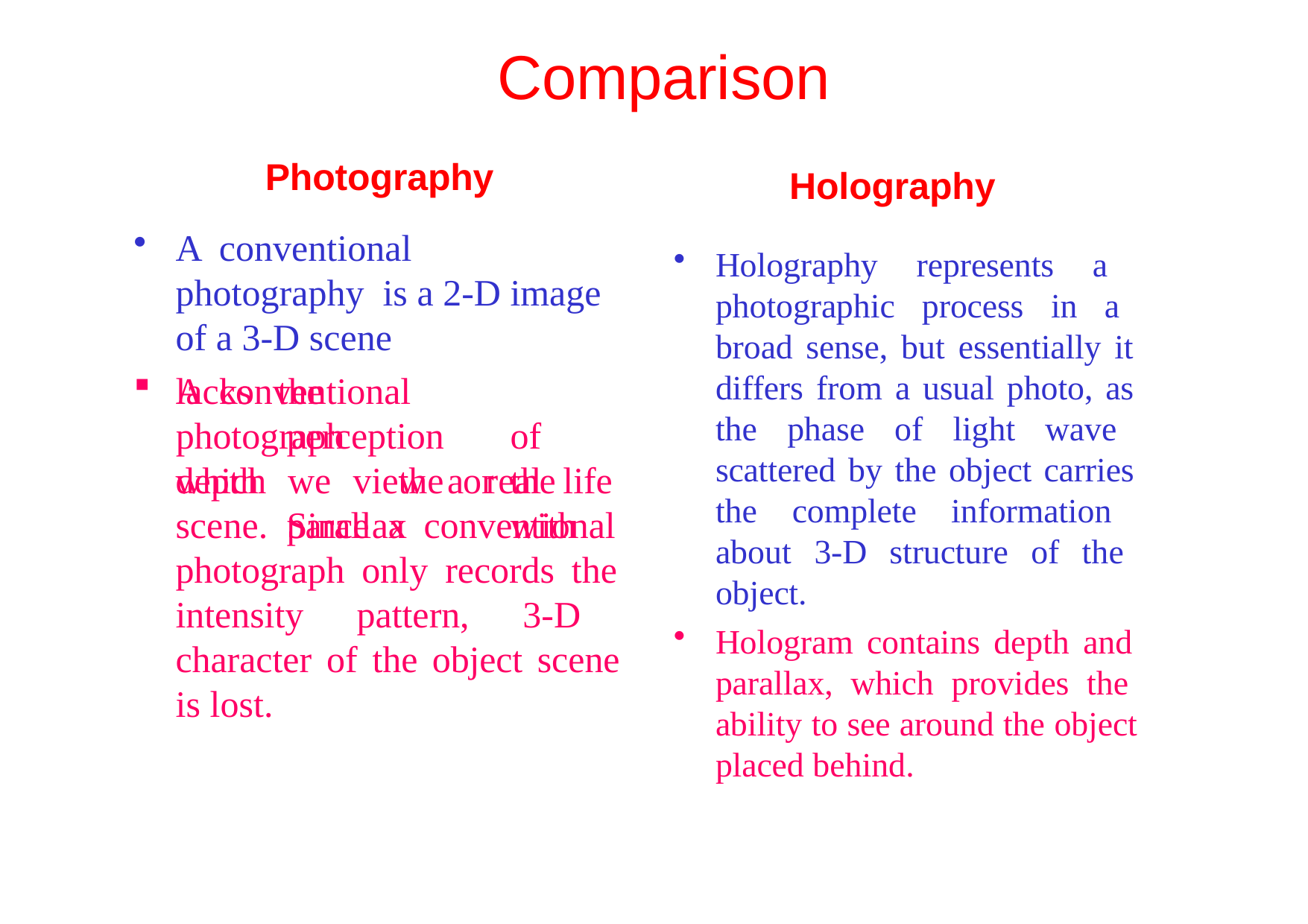

# Comparison
Photography
A	conventional	photography  is a 2-D image of a 3-D scene
A	conventional	photograph
Holography
Holography represents a  photographic process in a  broad sense, but essentially it  differs from a usual photo, as  the phase of light wave  scattered by the object carries  the complete information  about 3-D structure of the  object.
Hologram contains depth and  parallax, which provides the  ability to see around the object  placed behind.
lacks  depth
the		perception	of		the  or	the	parallax	with
which we view a real life  scene. Since a conventional  photograph only records the  intensity pattern, 3-D  character of the object scene  is lost.